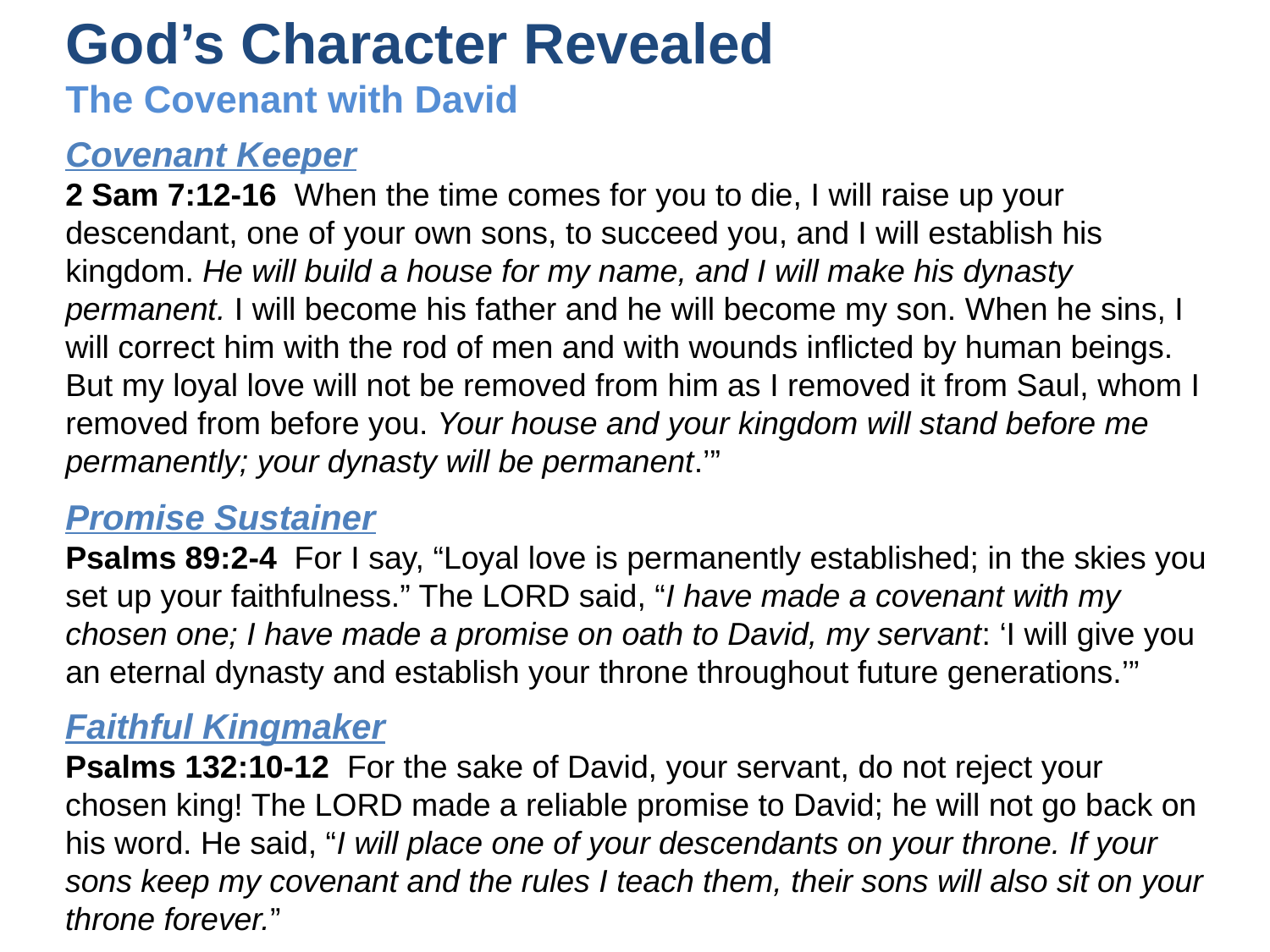

God’s Character Revealed
The Covenant with David
Covenant Keeper
2 Sam 7:12-16  When the time comes for you to die, I will raise up your descendant, one of your own sons, to succeed you, and I will establish his kingdom. He will build a house for my name, and I will make his dynasty permanent. I will become his father and he will become my son. When he sins, I will correct him with the rod of men and with wounds inflicted by human beings. But my loyal love will not be removed from him as I removed it from Saul, whom I removed from before you. Your house and your kingdom will stand before me permanently; your dynasty will be permanent.’”
Promise Sustainer
Psalms 89:2-4  For I say, “Loyal love is permanently established; in the skies you set up your faithfulness.” The LORD said, “I have made a covenant with my chosen one; I have made a promise on oath to David, my servant: ‘I will give you an eternal dynasty and establish your throne throughout future generations.’”
Faithful Kingmaker
Psalms 132:10-12  For the sake of David, your servant, do not reject your chosen king! The LORD made a reliable promise to David; he will not go back on his word. He said, “I will place one of your descendants on your throne. If your sons keep my covenant and the rules I teach them, their sons will also sit on your throne forever.”